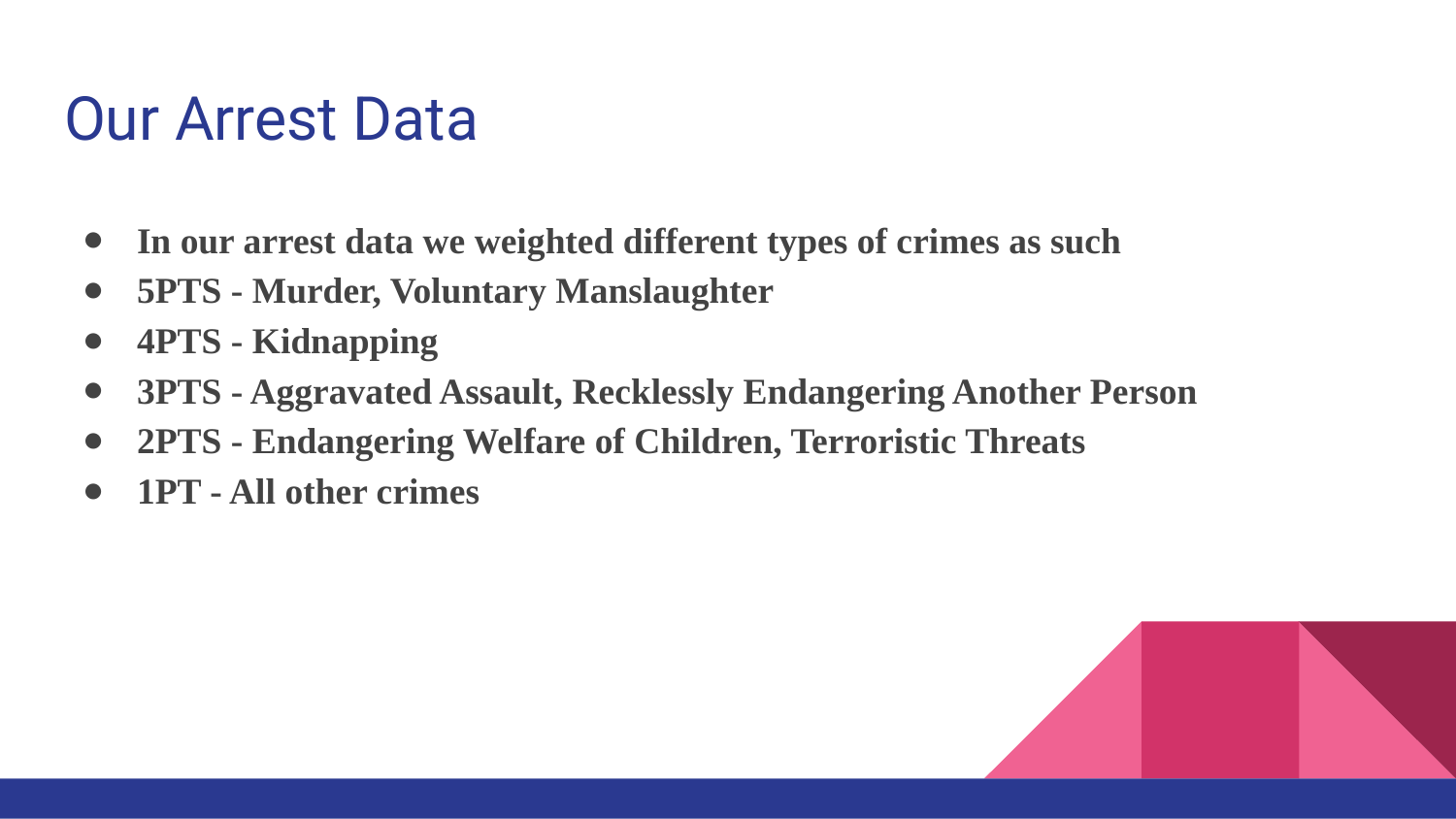

# Our Arrest Data
In our arrest data we weighted different types of crimes as such
5PTS - Murder, Voluntary Manslaughter
4PTS - Kidnapping
3PTS - Aggravated Assault, Recklessly Endangering Another Person
2PTS - Endangering Welfare of Children, Terroristic Threats
1PT - All other crimes